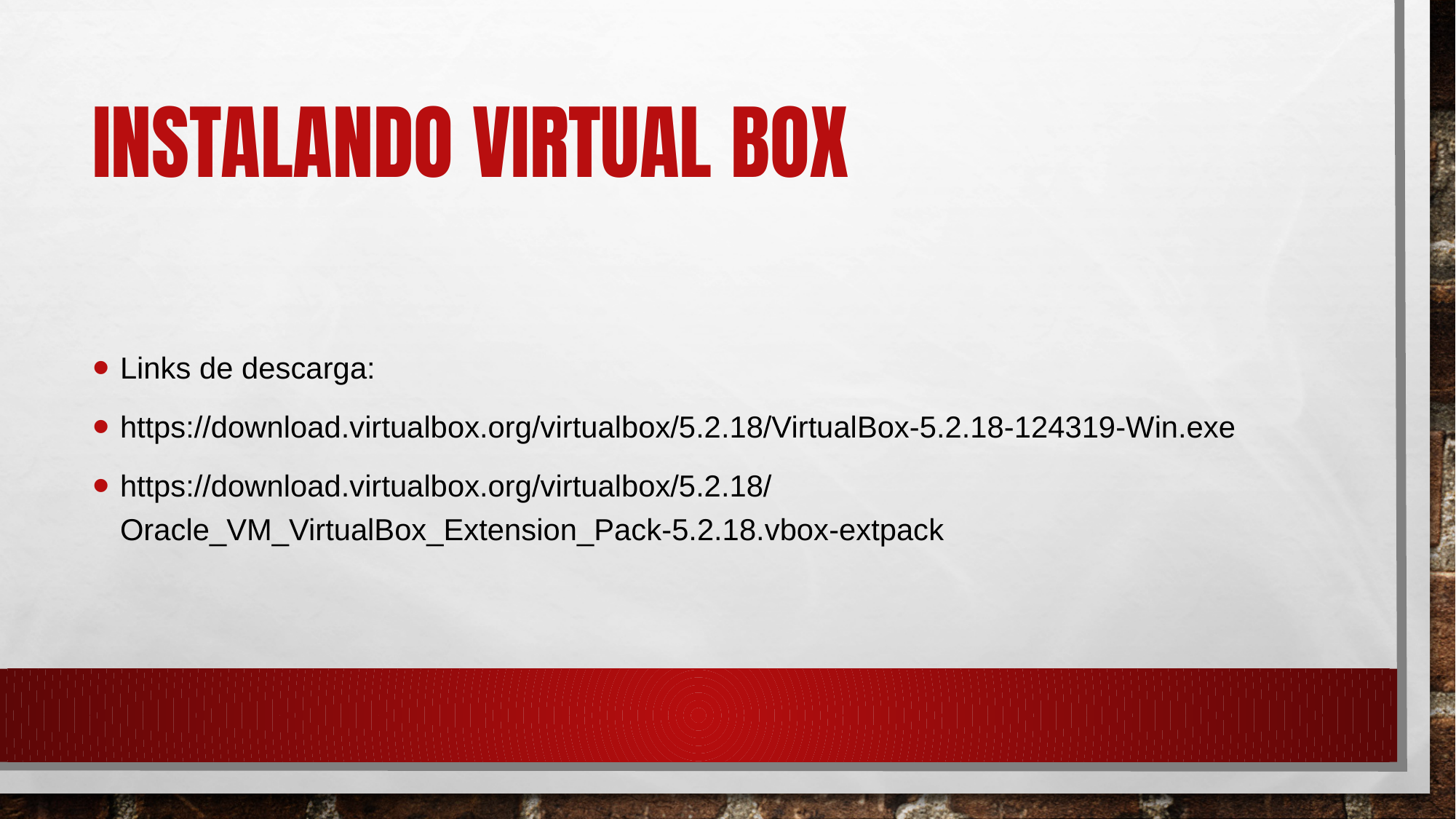

# INSTALANDO VIRTUAL BOX
Links de descarga:
https://download.virtualbox.org/virtualbox/5.2.18/VirtualBox-5.2.18-124319-Win.exe
https://download.virtualbox.org/virtualbox/5.2.18/Oracle_VM_VirtualBox_Extension_Pack-5.2.18.vbox-extpack